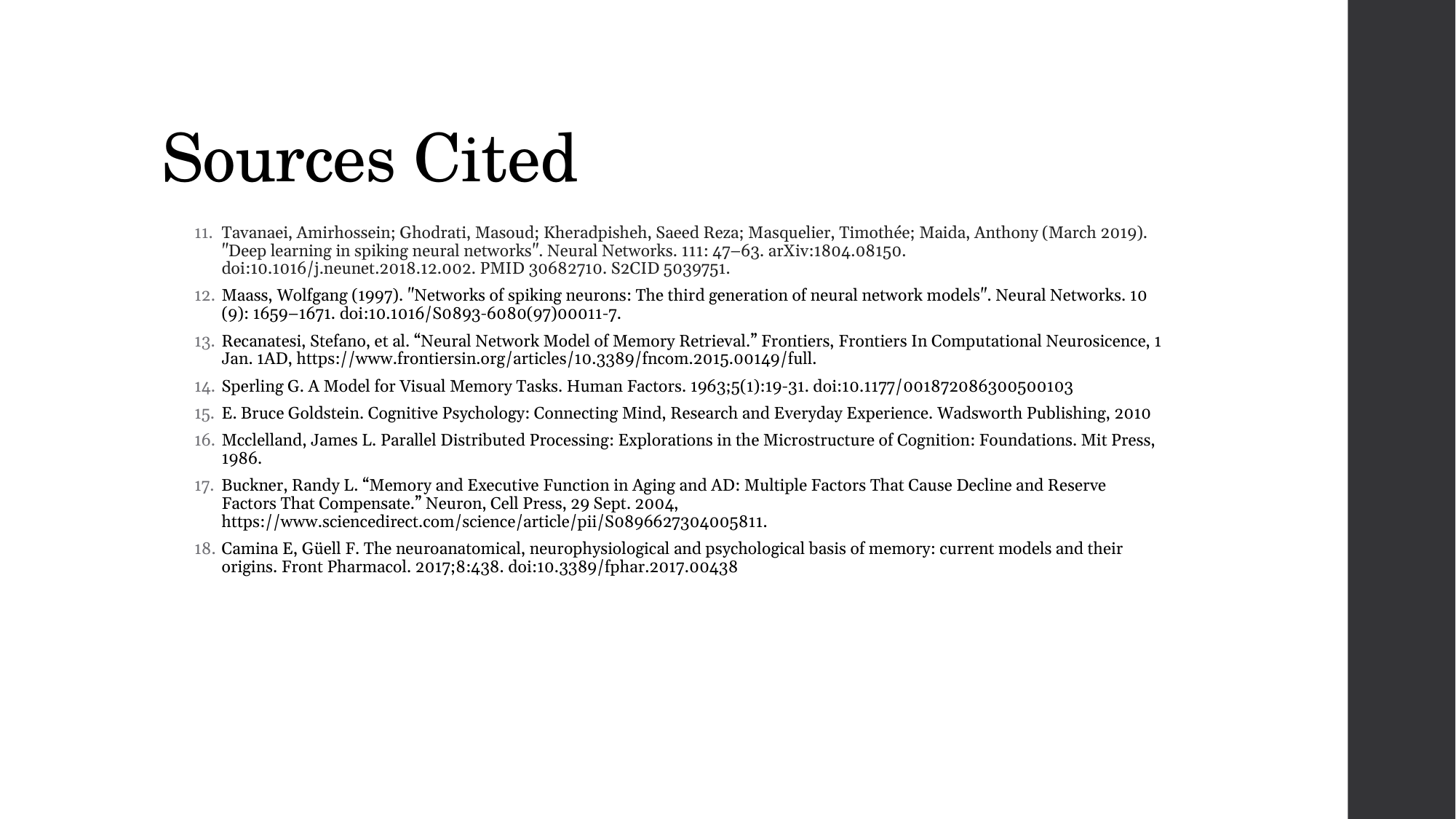

# Sources Cited
Tavanaei, Amirhossein; Ghodrati, Masoud; Kheradpisheh, Saeed Reza; Masquelier, Timothée; Maida, Anthony (March 2019). "Deep learning in spiking neural networks". Neural Networks. 111: 47–63. arXiv:1804.08150. doi:10.1016/j.neunet.2018.12.002. PMID 30682710. S2CID 5039751.
Maass, Wolfgang (1997). "Networks of spiking neurons: The third generation of neural network models". Neural Networks. 10 (9): 1659–1671. doi:10.1016/S0893-6080(97)00011-7.
Recanatesi, Stefano, et al. “Neural Network Model of Memory Retrieval.” Frontiers, Frontiers In Computational Neurosicence, 1 Jan. 1AD, https://www.frontiersin.org/articles/10.3389/fncom.2015.00149/full.
Sperling G. A Model for Visual Memory Tasks. Human Factors. 1963;5(1):19-31. doi:10.1177/001872086300500103
E. Bruce Goldstein. Cognitive Psychology: Connecting Mind, Research and Everyday Experience. Wadsworth Publishing, 2010
Mcclelland, James L. Parallel Distributed Processing: Explorations in the Microstructure of Cognition: Foundations. Mit Press, 1986.
Buckner, Randy L. “Memory and Executive Function in Aging and AD: Multiple Factors That Cause Decline and Reserve Factors That Compensate.” Neuron, Cell Press, 29 Sept. 2004, https://www.sciencedirect.com/science/article/pii/S0896627304005811.
Camina E, Güell F. The neuroanatomical, neurophysiological and psychological basis of memory: current models and their origins. Front Pharmacol. 2017;8:438. doi:10.3389/fphar.2017.00438